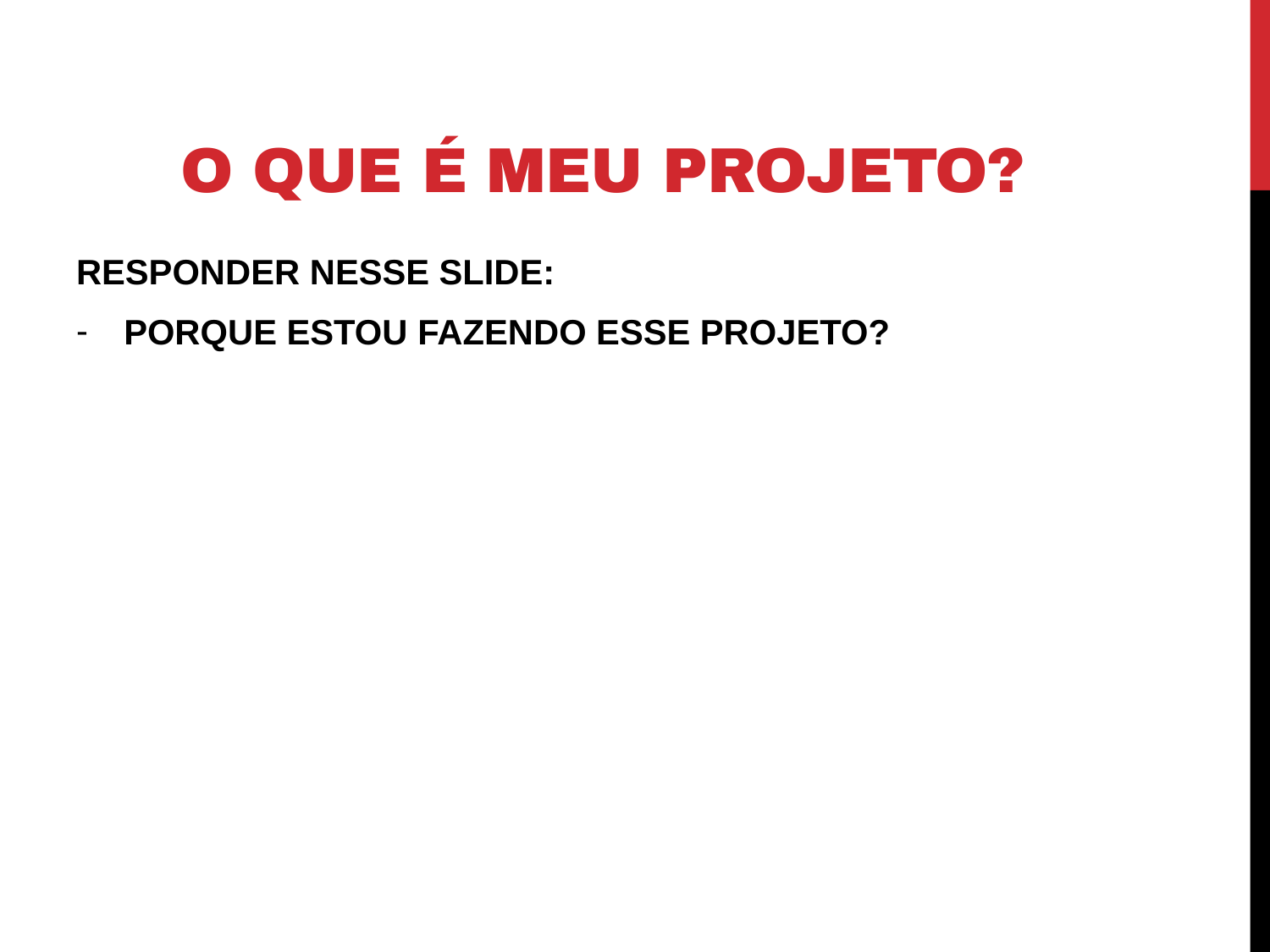

# O QUE É MEU PROJETO?
RESPONDER NESSE SLIDE:
PORQUE ESTOU FAZENDO ESSE PROJETO?